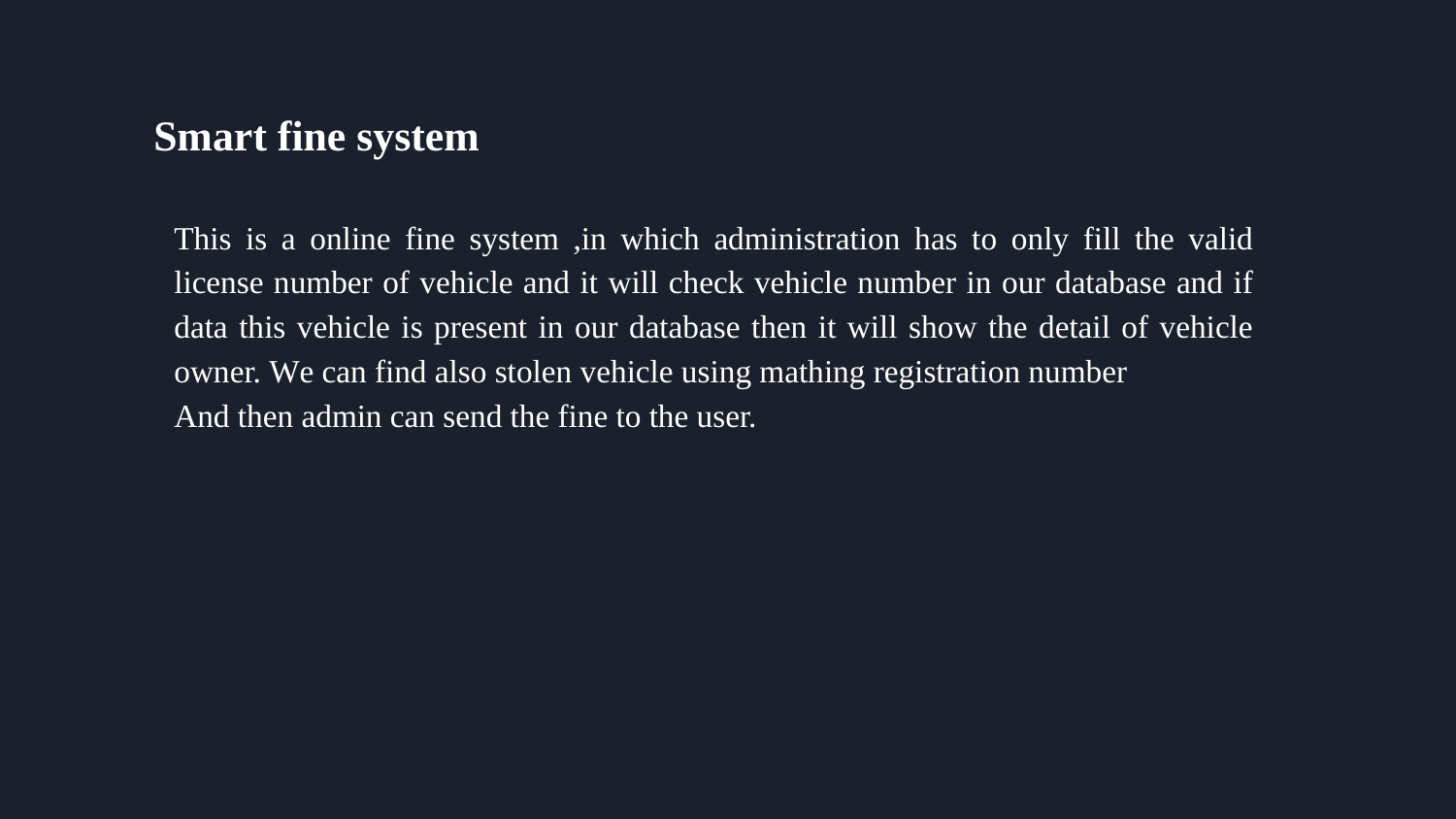

Smart fine system

This is a online fine system ,in which administration has to only fill the valid license number of vehicle and it will check vehicle number in our database and if data this vehicle is present in our database then it will show the detail of vehicle owner. We can find also stolen vehicle using mathing registration number
And then admin can send the fine to the user.